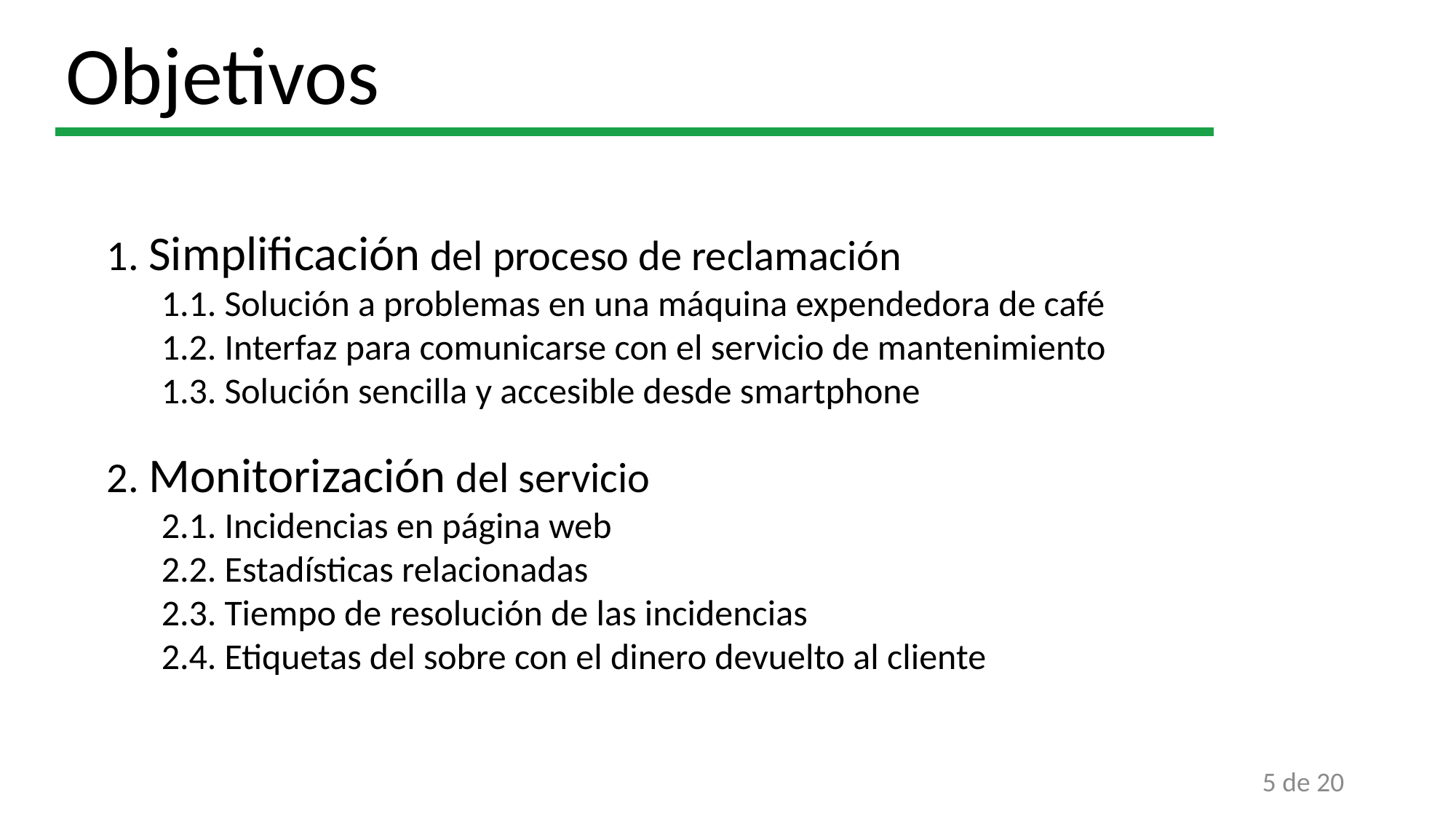

Objetivos
1. Simplificación del proceso de reclamación
1.1. Solución a problemas en una máquina expendedora de café
1.2. Interfaz para comunicarse con el servicio de mantenimiento
1.3. Solución sencilla y accesible desde smartphone

2. Monitorización del servicio
2.1. Incidencias en página web
2.2. Estadísticas relacionadas
2.3. Tiempo de resolución de las incidencias
2.4. Etiquetas del sobre con el dinero devuelto al cliente
5 de 20